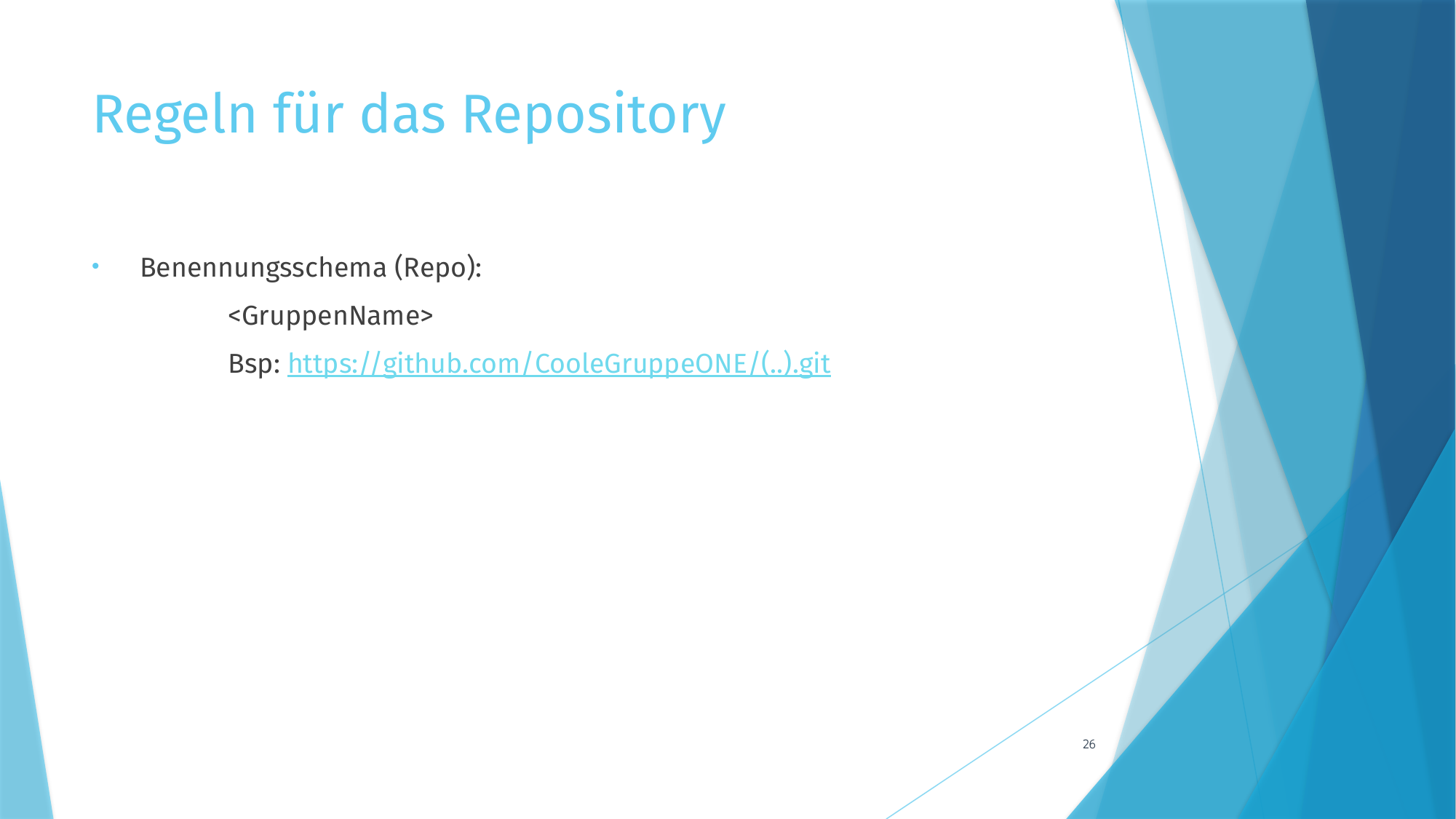

# Regeln für das Repository
Benennungsschema (Repo):
<GruppenName>
Bsp: https://github.com/CooleGruppeONE/(..).git

26